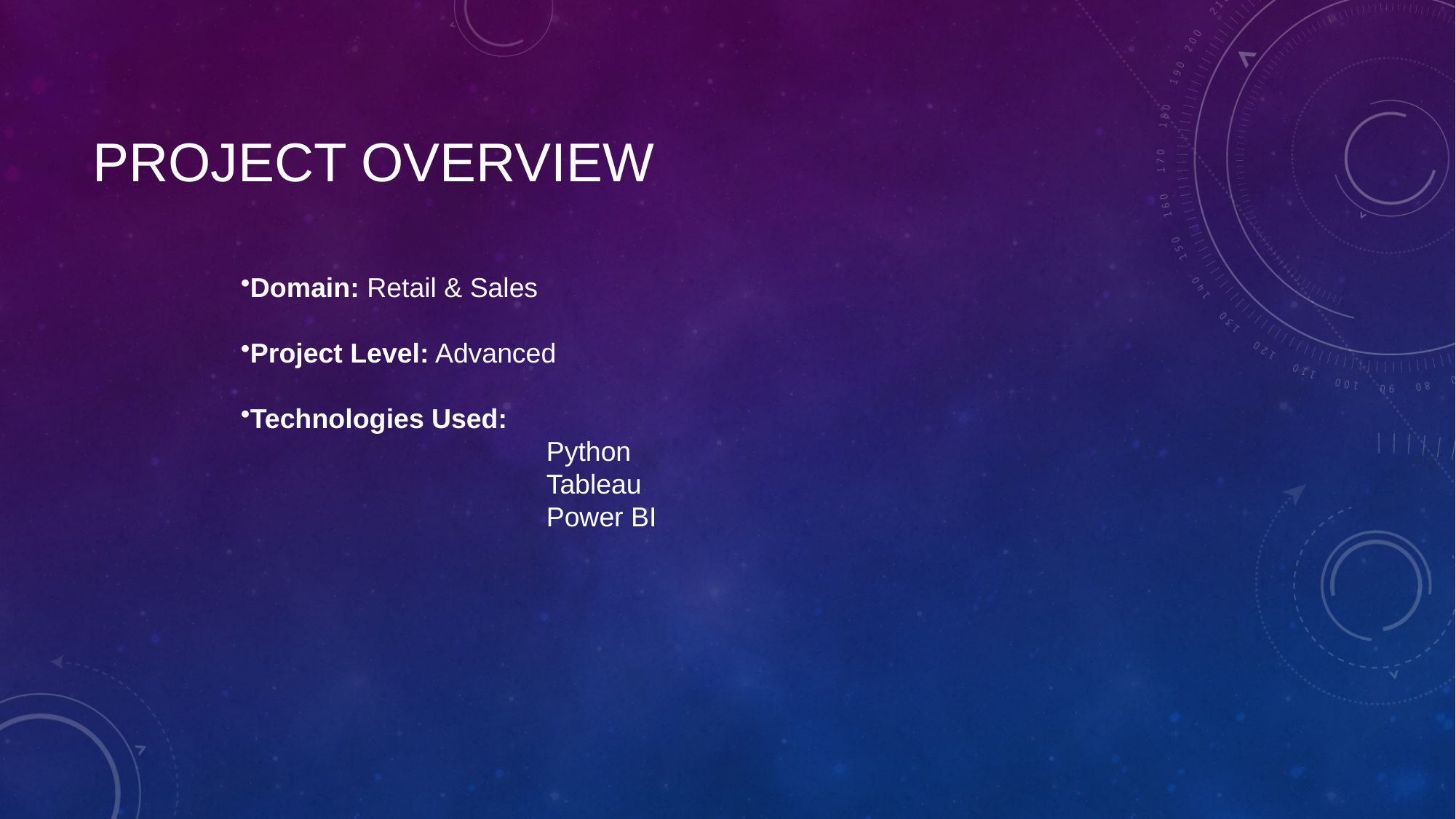

# Project Overview
Domain: Retail & Sales

Project Level: Advanced

Technologies Used:
                                        Python
                                        Tableau
                                        Power BI